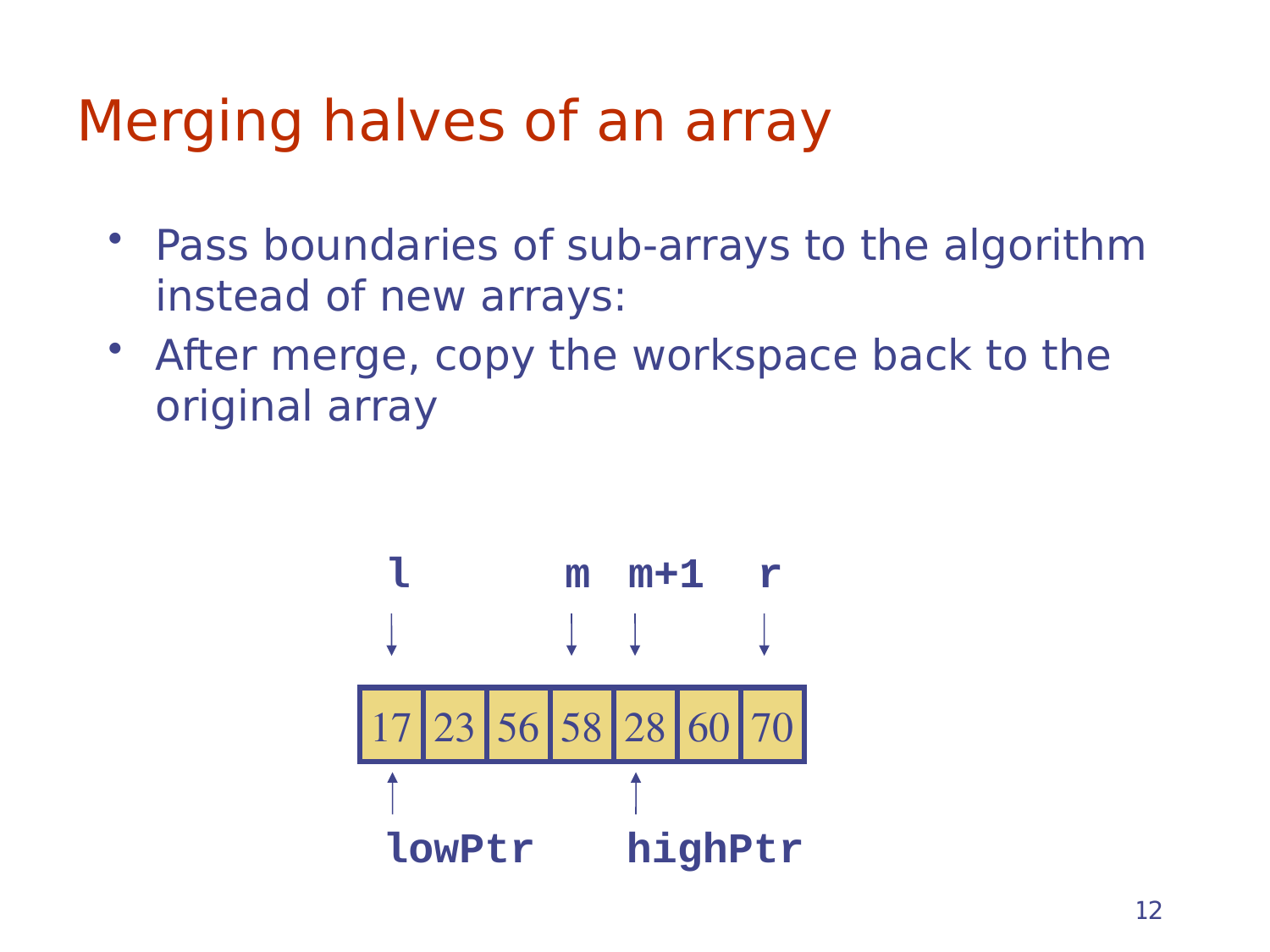

# Merging halves of an array
Pass boundaries of sub-arrays to the algorithm instead of new arrays:
After merge, copy the workspace back to the original array
l
m
m+1
r

17
23
56
58
28
60
70

lowPtr

highPtr
12